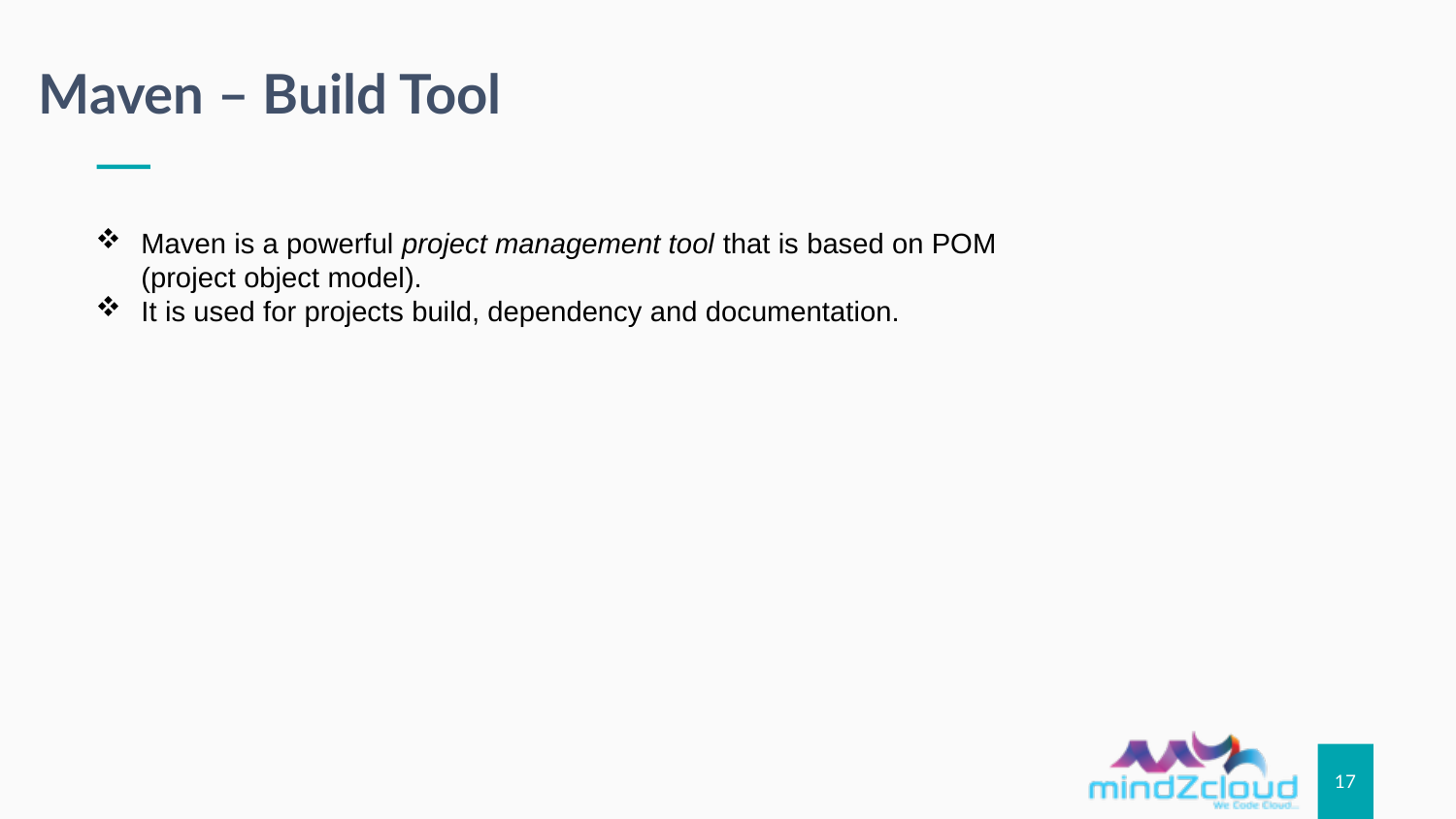

Maven – Build Tool
Maven is a powerful project management tool that is based on POM (project object model).
It is used for projects build, dependency and documentation.